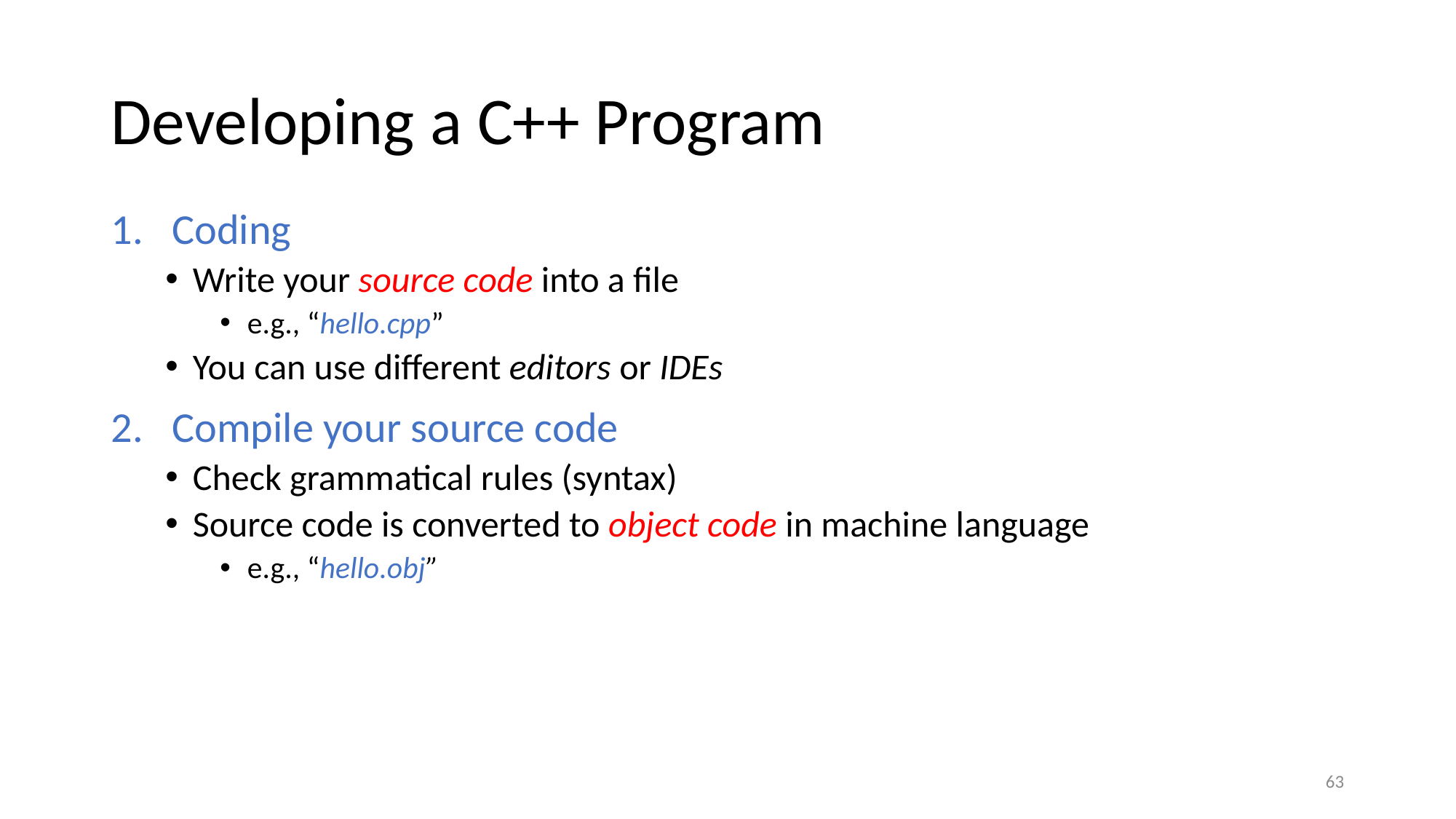

# Developing a C++ Program
Coding
Write your source code into a file
e.g., “hello.cpp”
You can use different editors or IDEs
Compile your source code
Check grammatical rules (syntax)
Source code is converted to object code in machine language
e.g., “hello.obj”
63